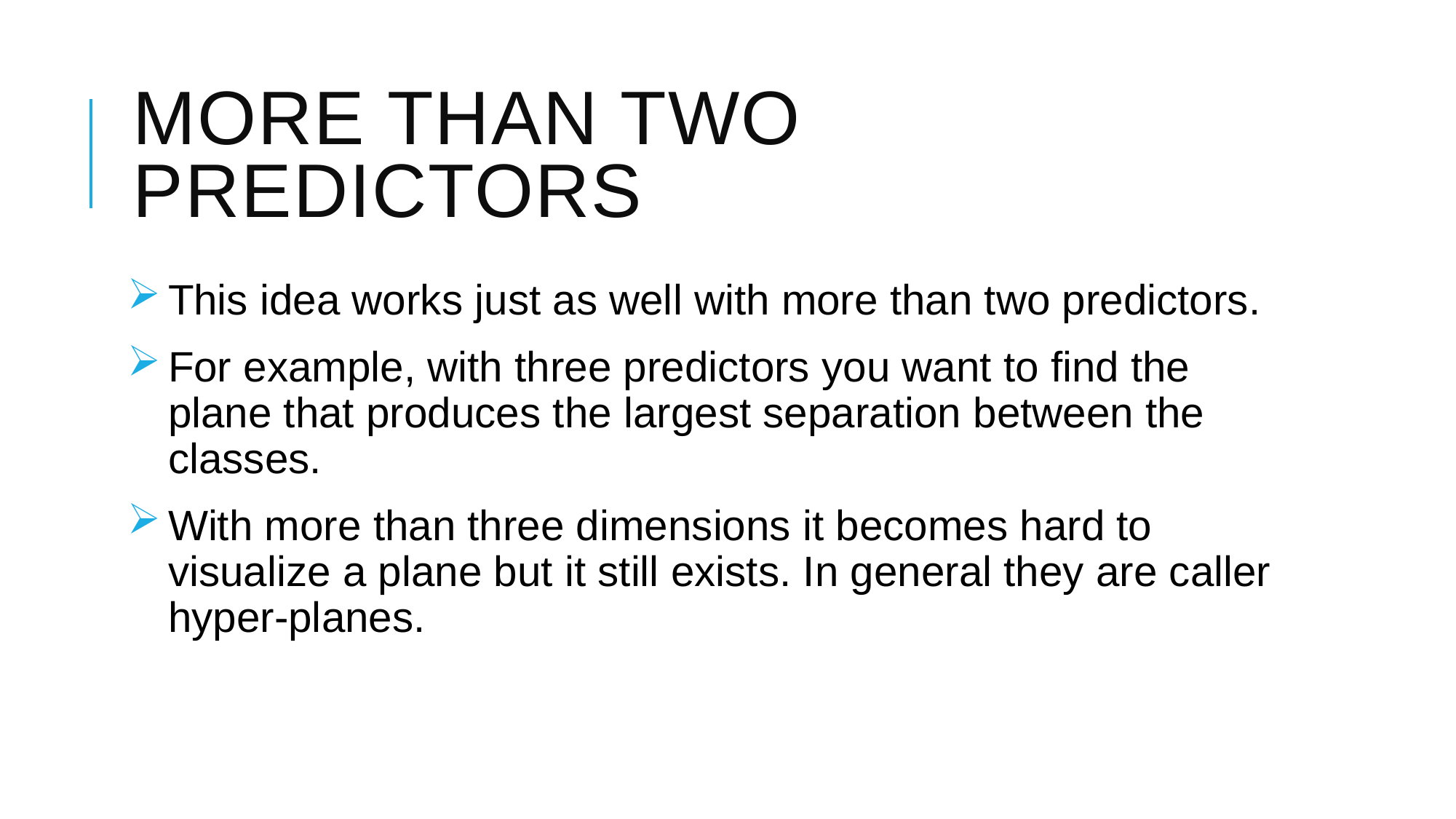

# More Than Two Predictors
This idea works just as well with more than two predictors.
For example, with three predictors you want to find the plane that produces the largest separation between the classes.
With more than three dimensions it becomes hard to visualize a plane but it still exists. In general they are caller hyper-planes.